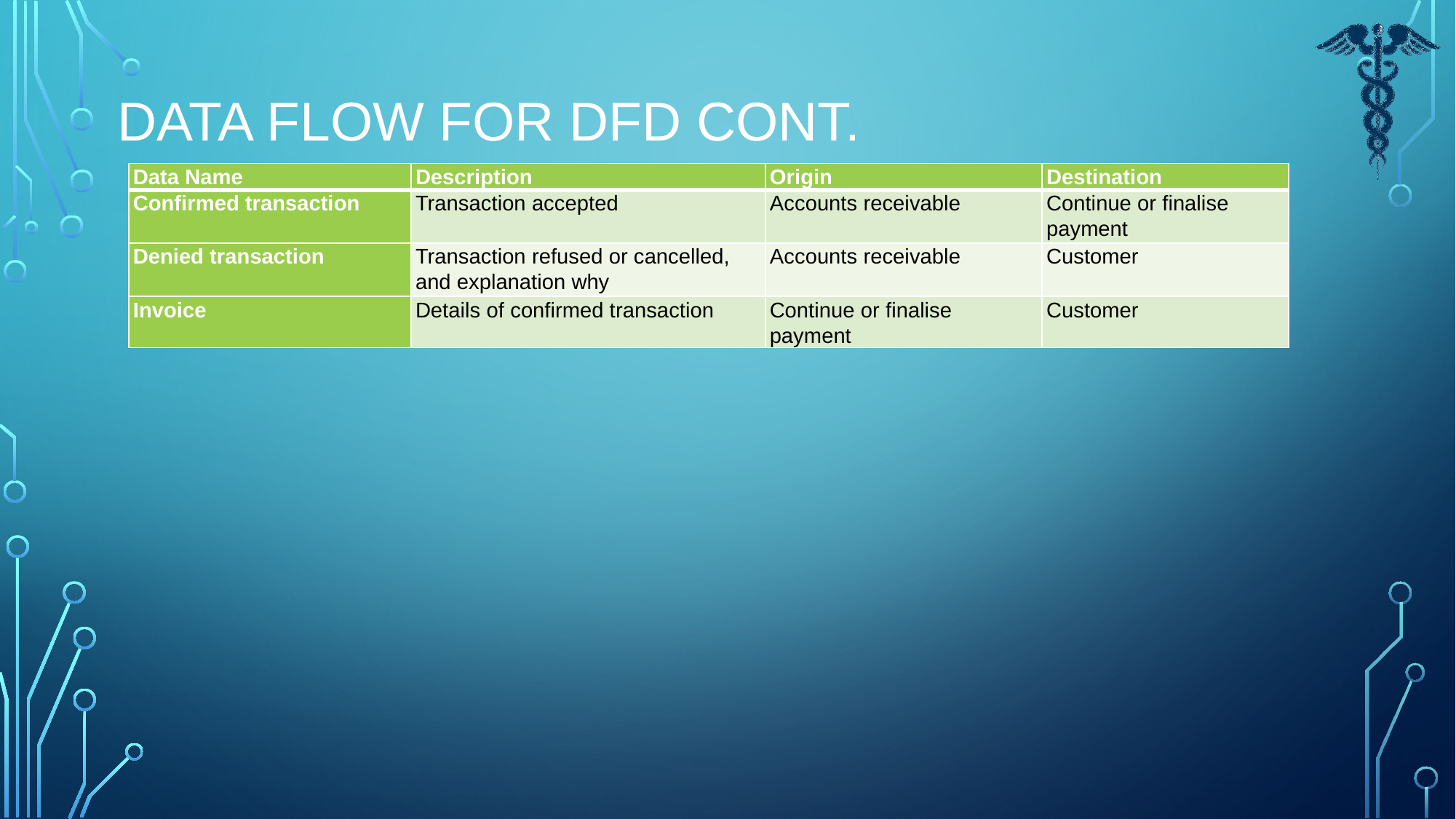

# Data flow for dfd cont.
| Data Name | Description | Origin | Destination |
| --- | --- | --- | --- |
| Confirmed transaction | Transaction accepted | Accounts receivable | Continue or finalise payment |
| Denied transaction | Transaction refused or cancelled, and explanation why | Accounts receivable | Customer |
| Invoice | Details of confirmed transaction | Continue or finalise payment | Customer |